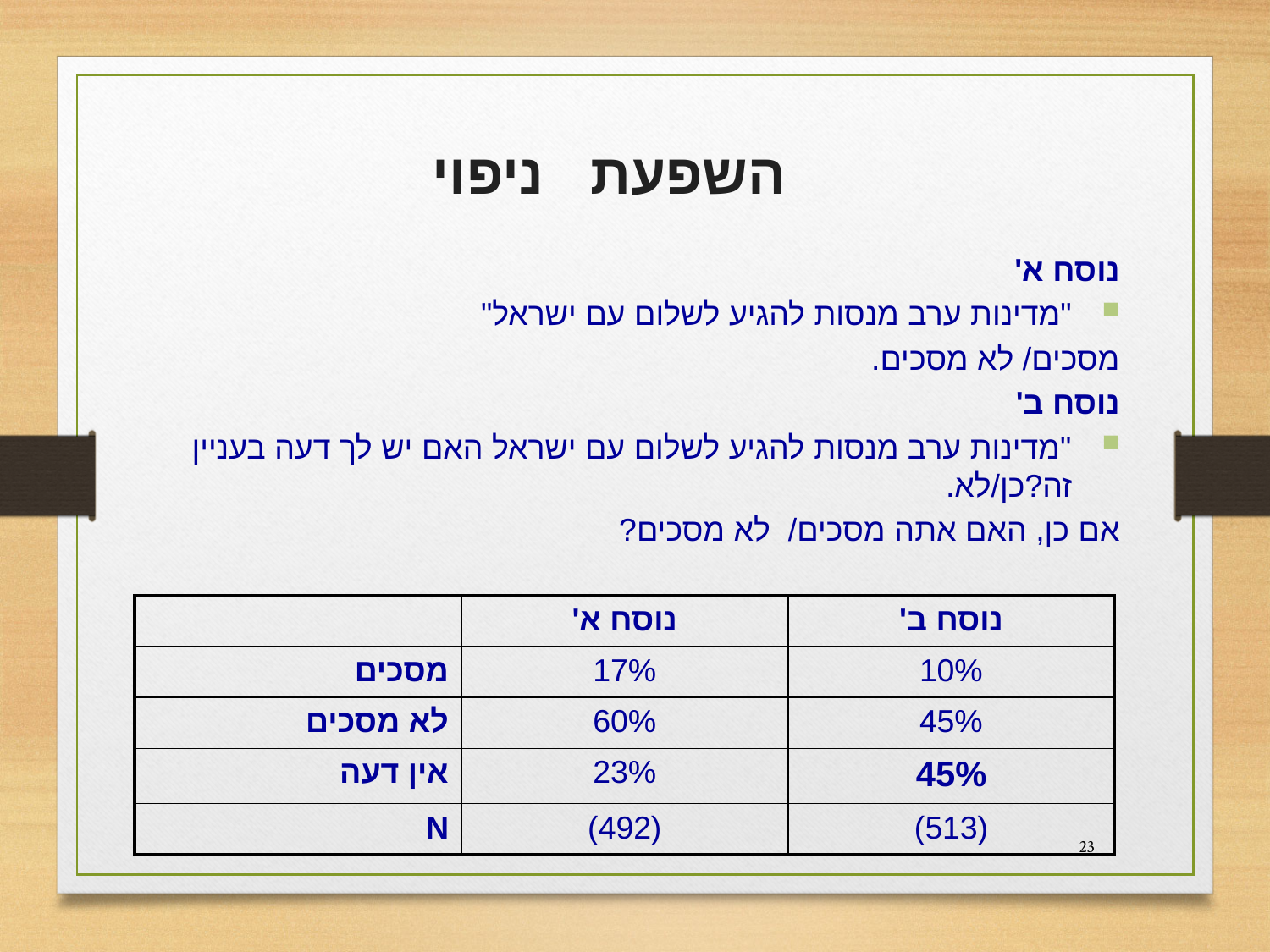

השפעת   ניפוי
נוסח א'
"מדינות ערב מנסות להגיע לשלום עם ישראל"
	מסכים/ לא מסכים.
נוסח ב'
"מדינות ערב מנסות להגיע לשלום עם ישראל האם יש לך דעה בעניין זה?	כן/לא.
	אם כן, האם אתה 	מסכים	/  לא מסכים?

|  | נוסח א' | נוסח ב' |
| --- | --- | --- |
| מסכים | 17% | 10% |
| לא מסכים | 60% | 45% |
| אין דעה | 23% | 45% |
| N | (492) | (513) |

23